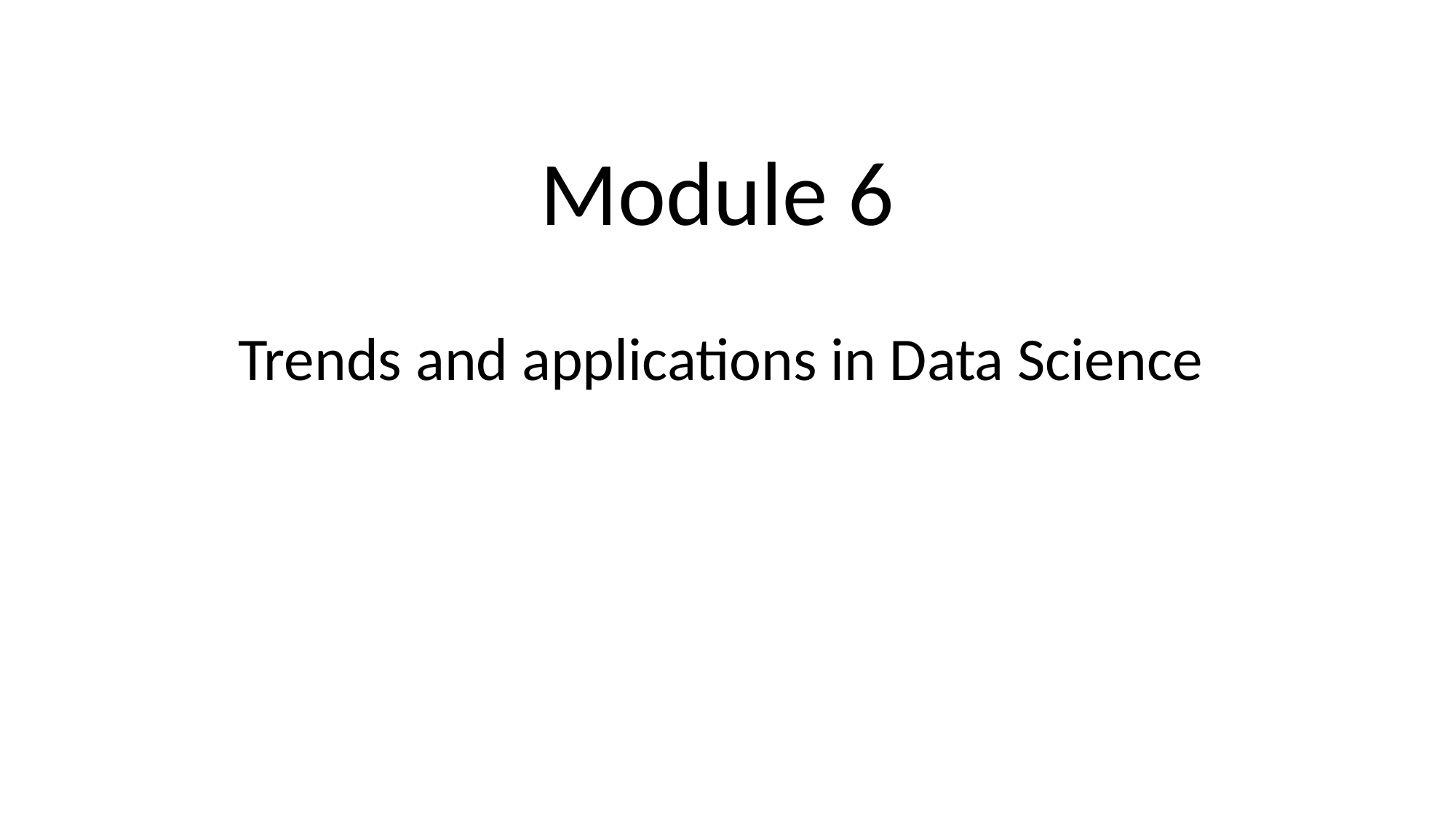

# Module 6
Trends and applications in Data Science